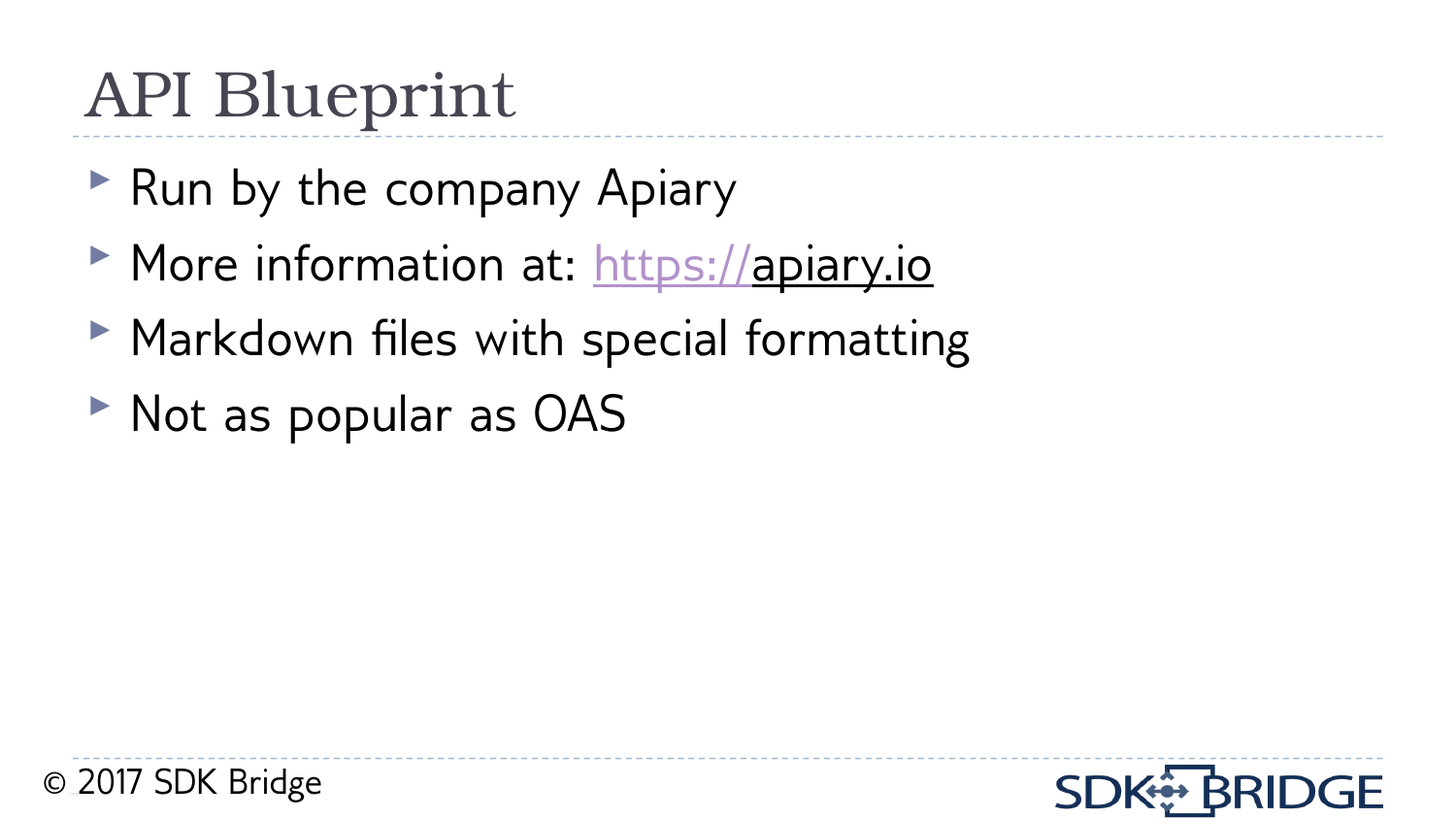

# API Blueprint
Run by the company Apiary
More information at: https://apiary.io
Markdown files with special formatting
Not as popular as OAS